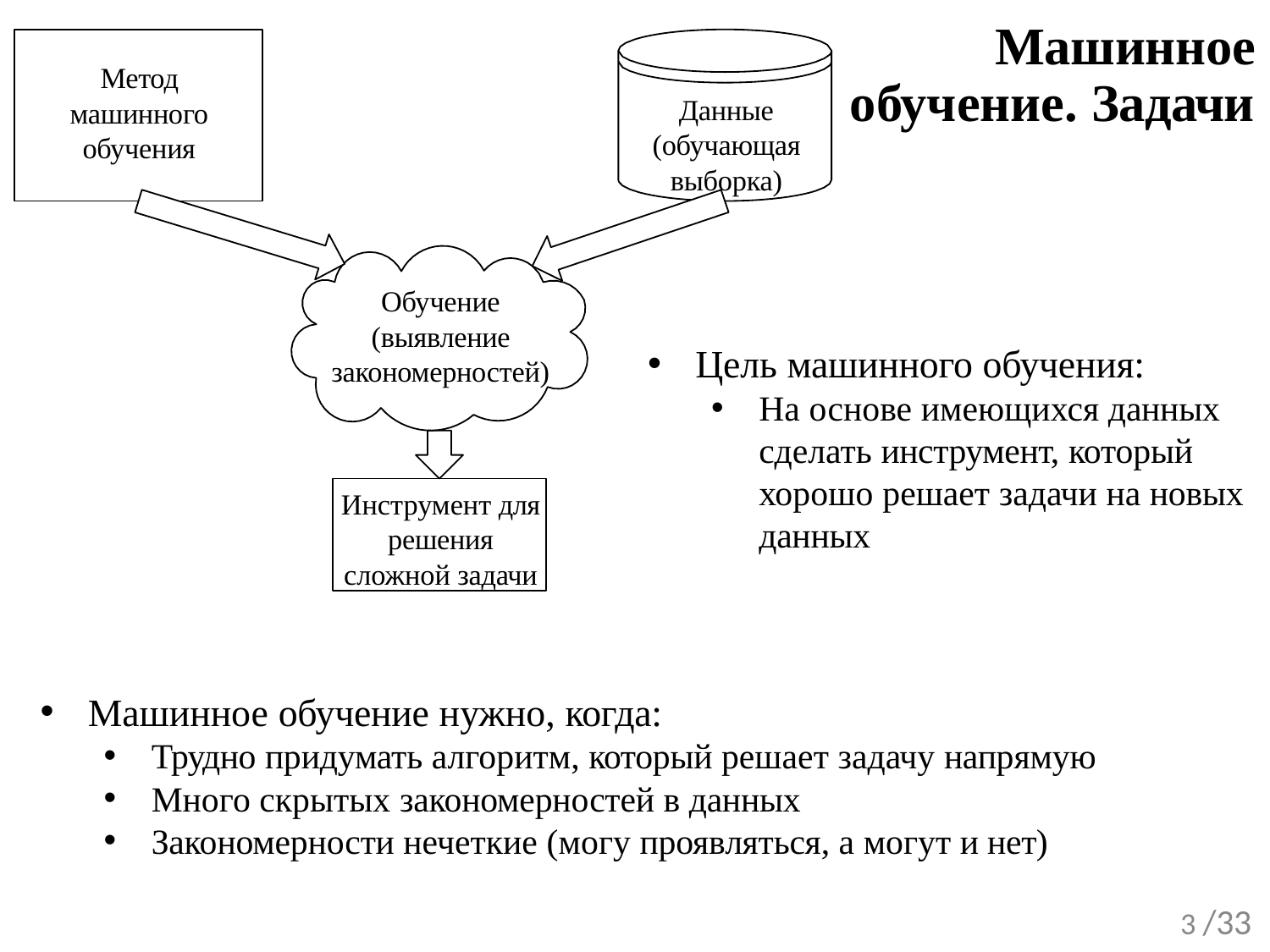

# Машинное обучение. Задачи

Метод машинного обучения
Данные (обучающая выборка)

Обучение (выявление закономерностей)
Цель машинного обучения:
На основе имеющихся данных сделать инструмент, который хорошо решает задачи на новых данных
Инструмент для решения сложной задачи
Машинное обучение нужно, когда:
Трудно придумать алгоритм, который решает задачу напрямую
Много скрытых закономерностей в данных
Закономерности нечеткие (могу проявляться, а могут и нет)
3 /33